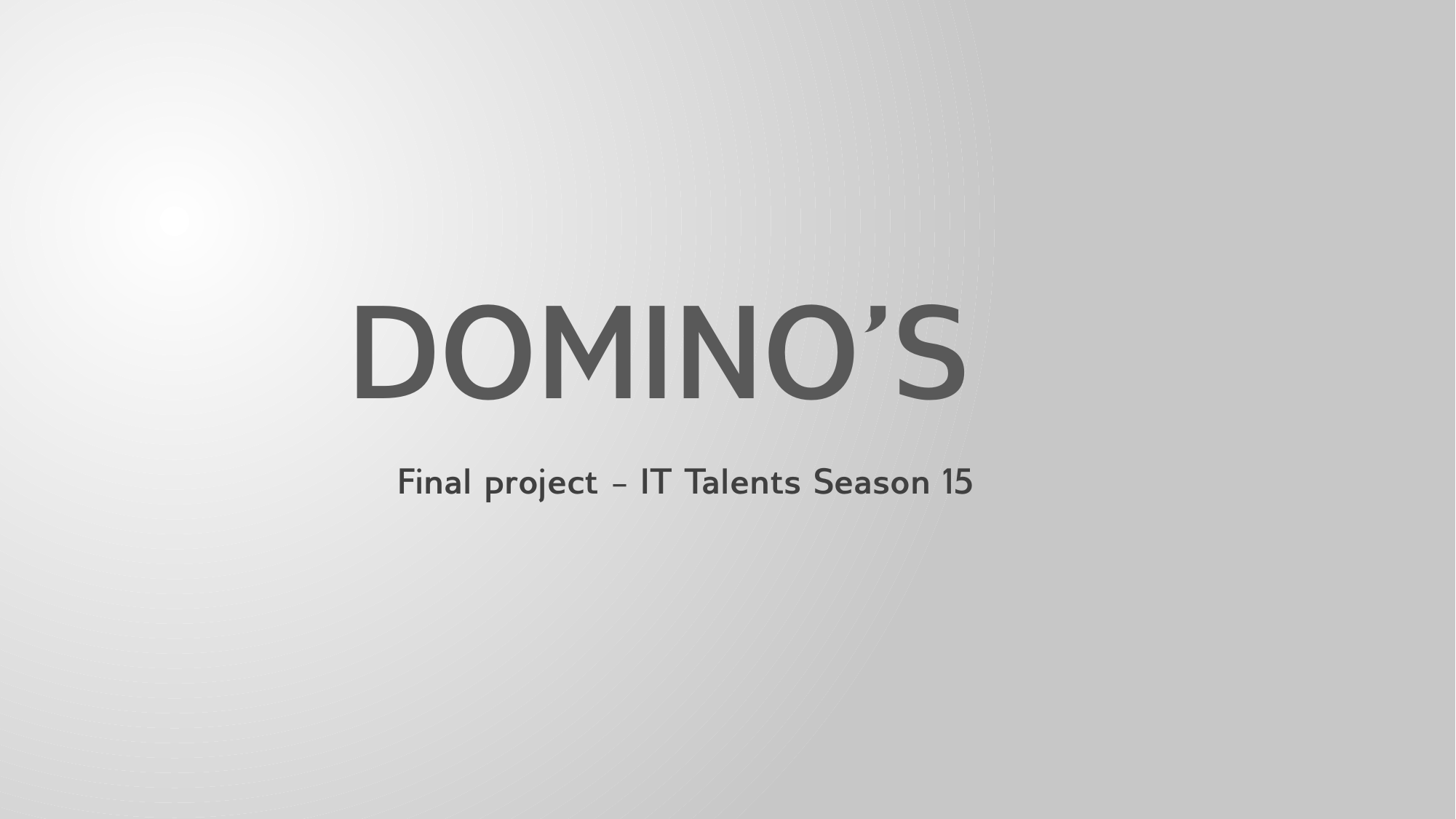

DOMINO’S
Final project – IT Talents Season 15